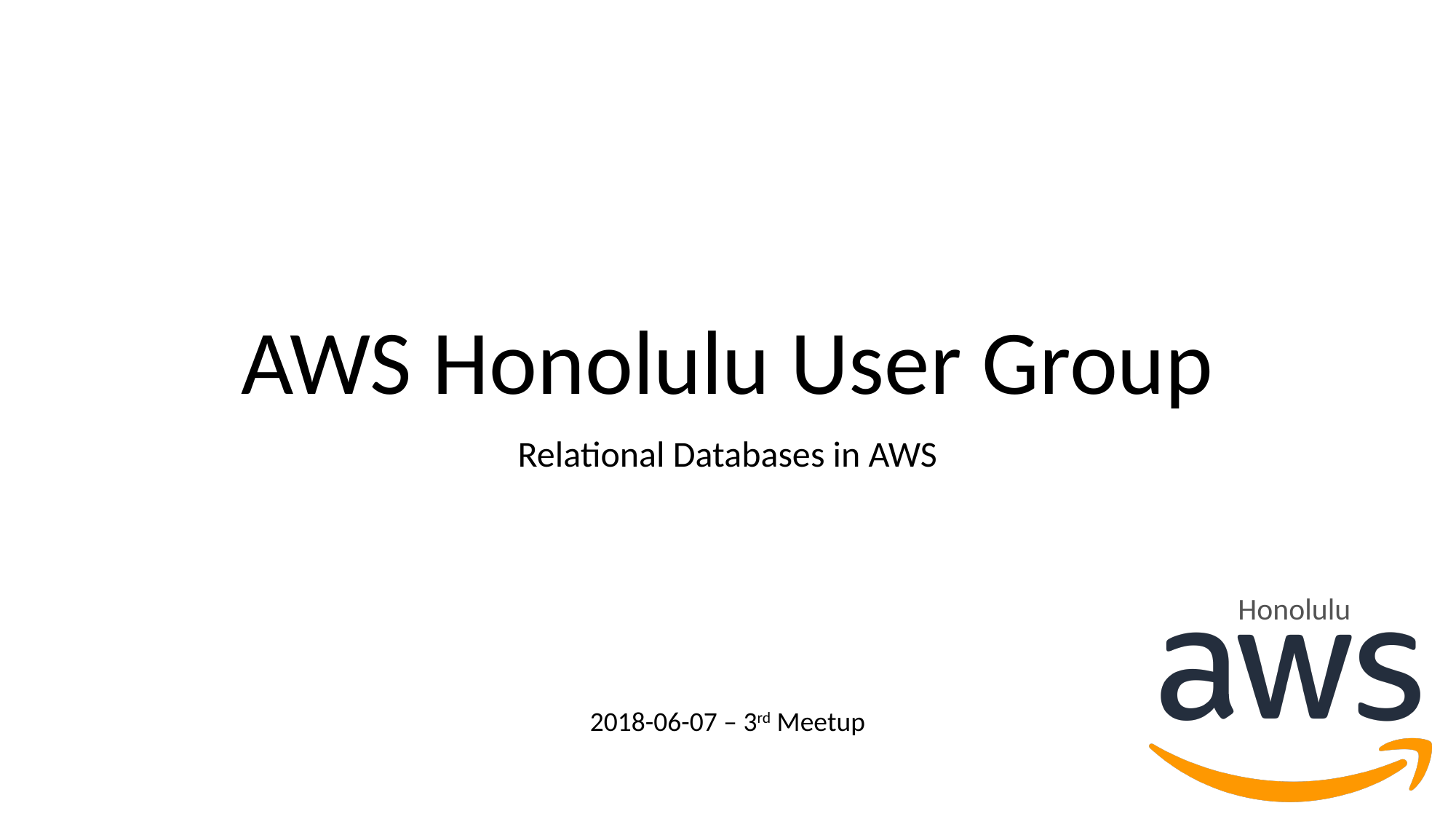

# AWS Honolulu User Group
Relational Databases in AWS

2018-06-07 – 3rd Meetup